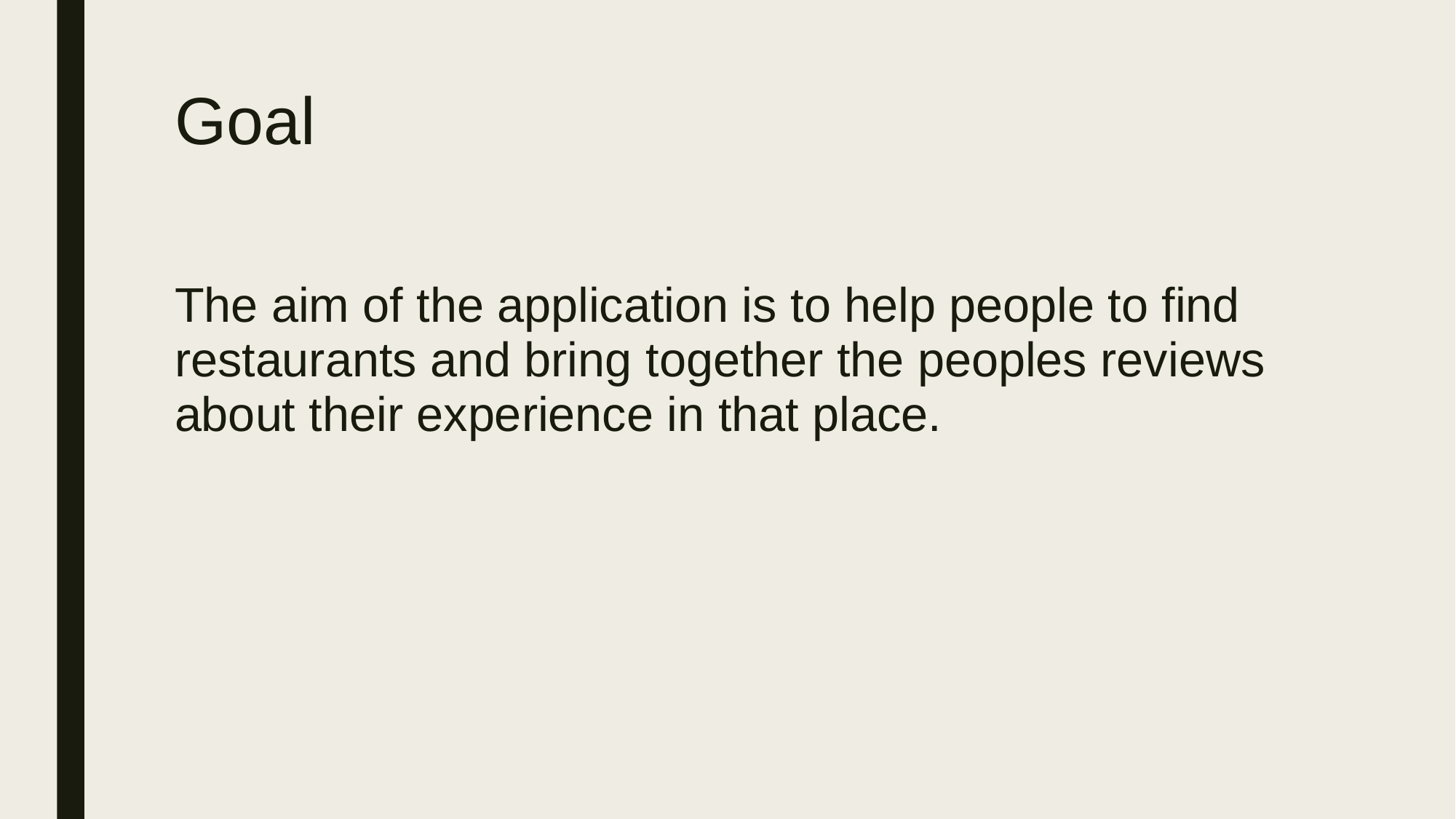

# Goal
The aim of the application is to help people to find restaurants and bring together the peoples reviews about their experience in that place.